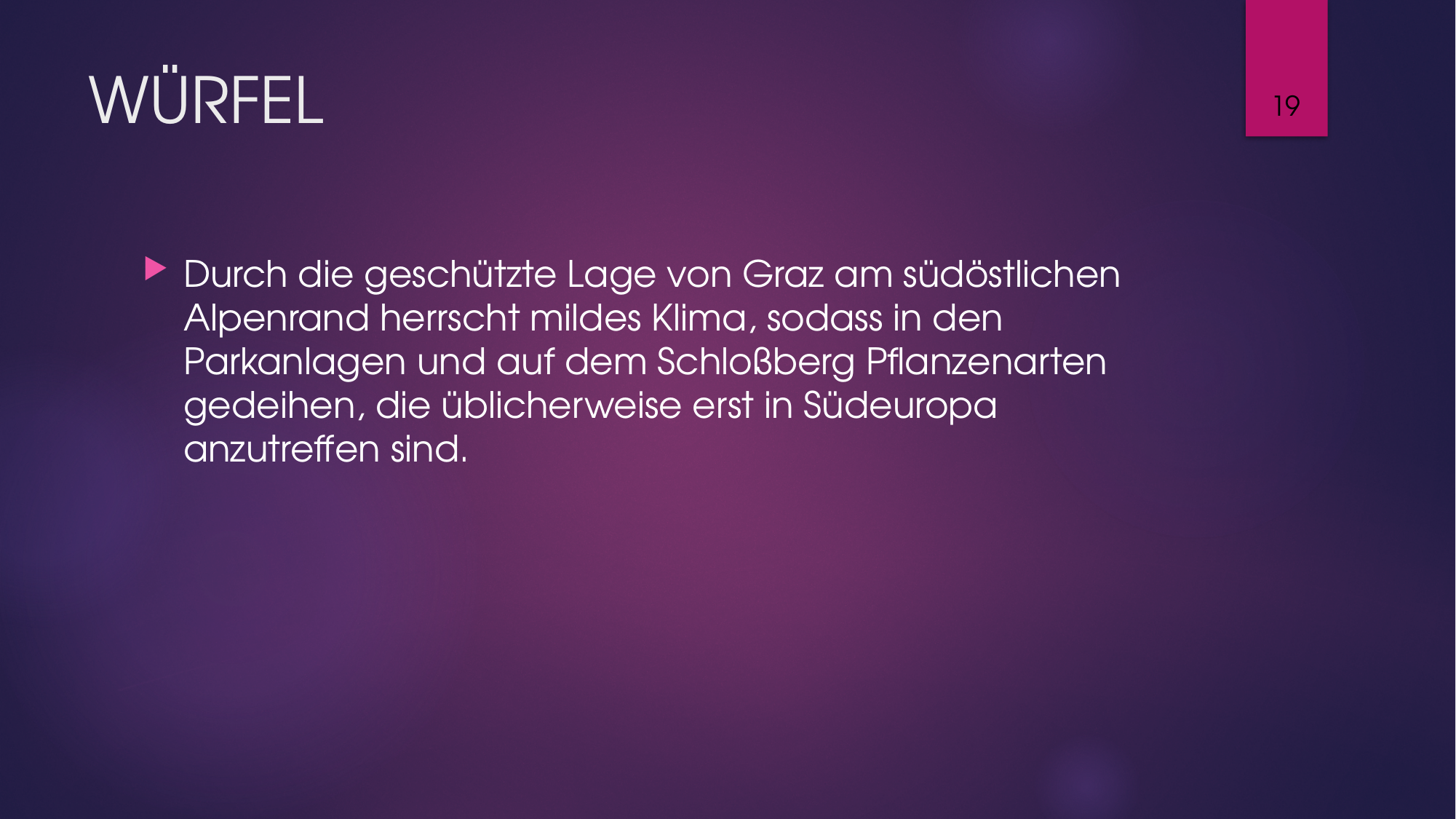

19
# WÜRFEL
Durch die geschützte Lage von Graz am südöstlichen Alpenrand herrscht mildes Klima, sodass in den Parkanlagen und auf dem Schloßberg Pflanzenarten gedeihen, die üblicherweise erst in Südeuropa anzutreffen sind.